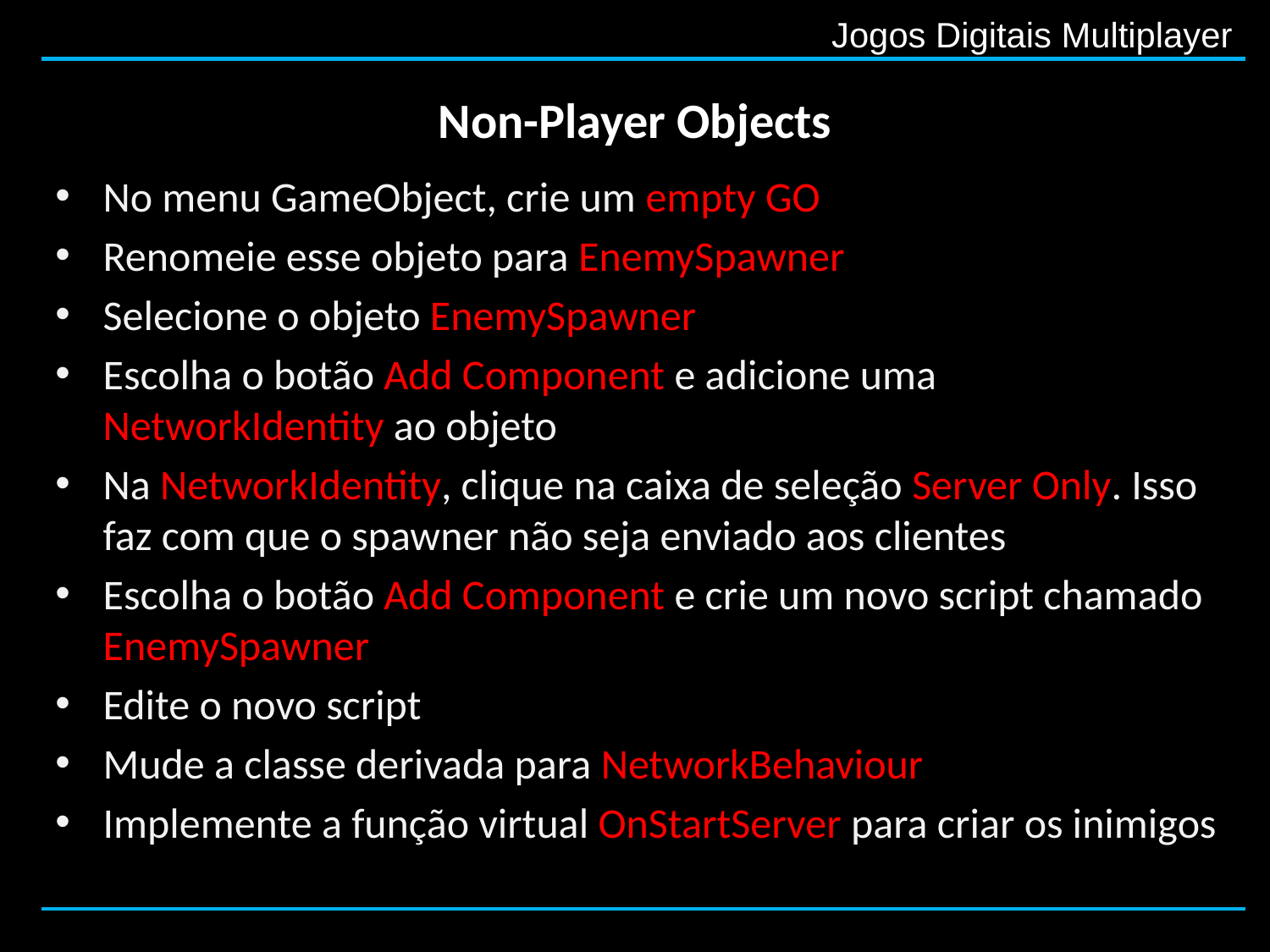

# Non-Player Objects
No menu GameObject, crie um empty GO
Renomeie esse objeto para EnemySpawner
Selecione o objeto EnemySpawner
Escolha o botão Add Component e adicione uma NetworkIdentity ao objeto
Na NetworkIdentity, clique na caixa de seleção Server Only. Isso faz com que o spawner não seja enviado aos clientes
Escolha o botão Add Component e crie um novo script chamado EnemySpawner
Edite o novo script
Mude a classe derivada para NetworkBehaviour
Implemente a função virtual OnStartServer para criar os inimigos